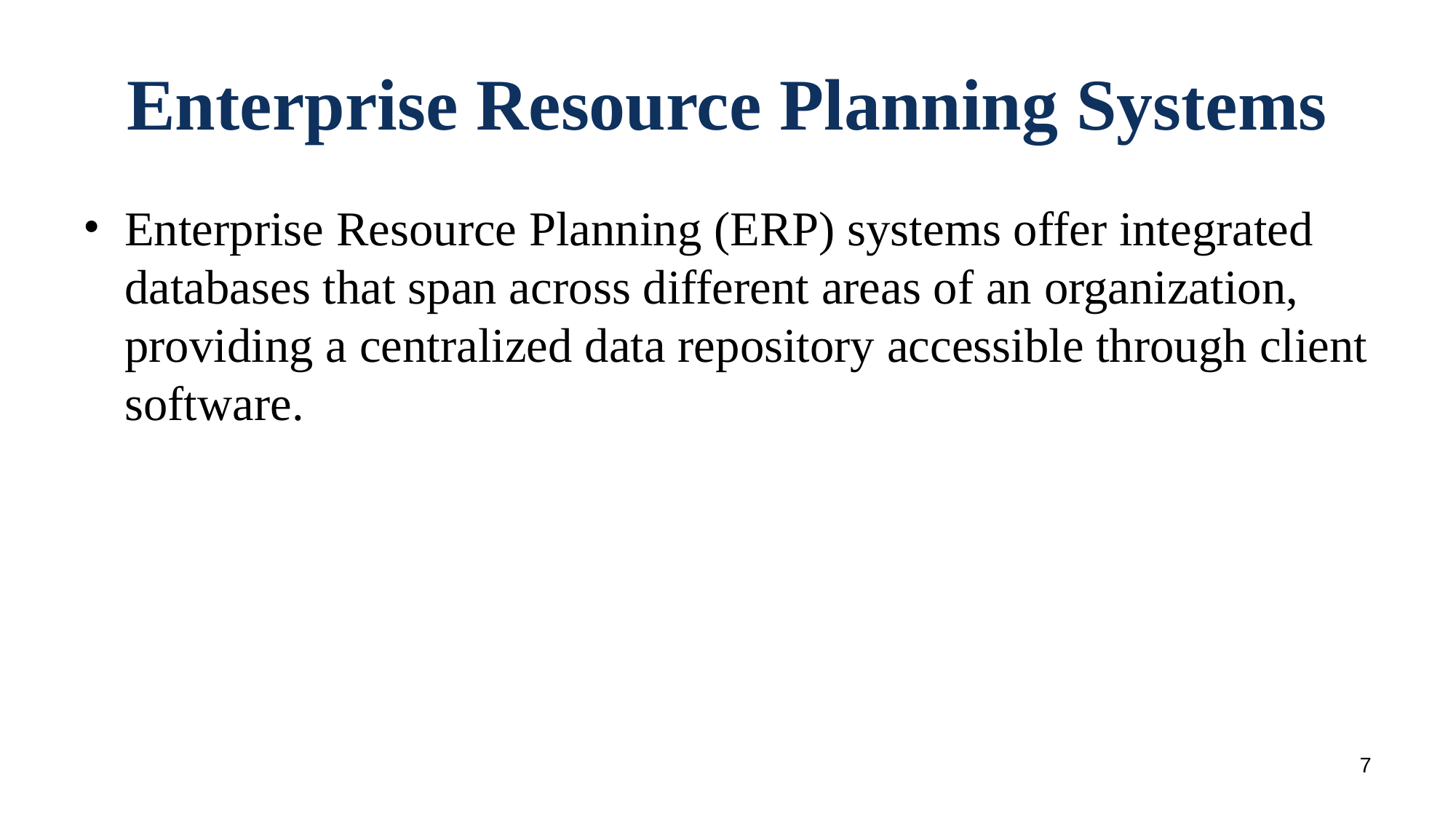

# Enterprise Resource Planning Systems
Enterprise Resource Planning (ERP) systems offer integrated databases that span across different areas of an organization, providing a centralized data repository accessible through client software.

7